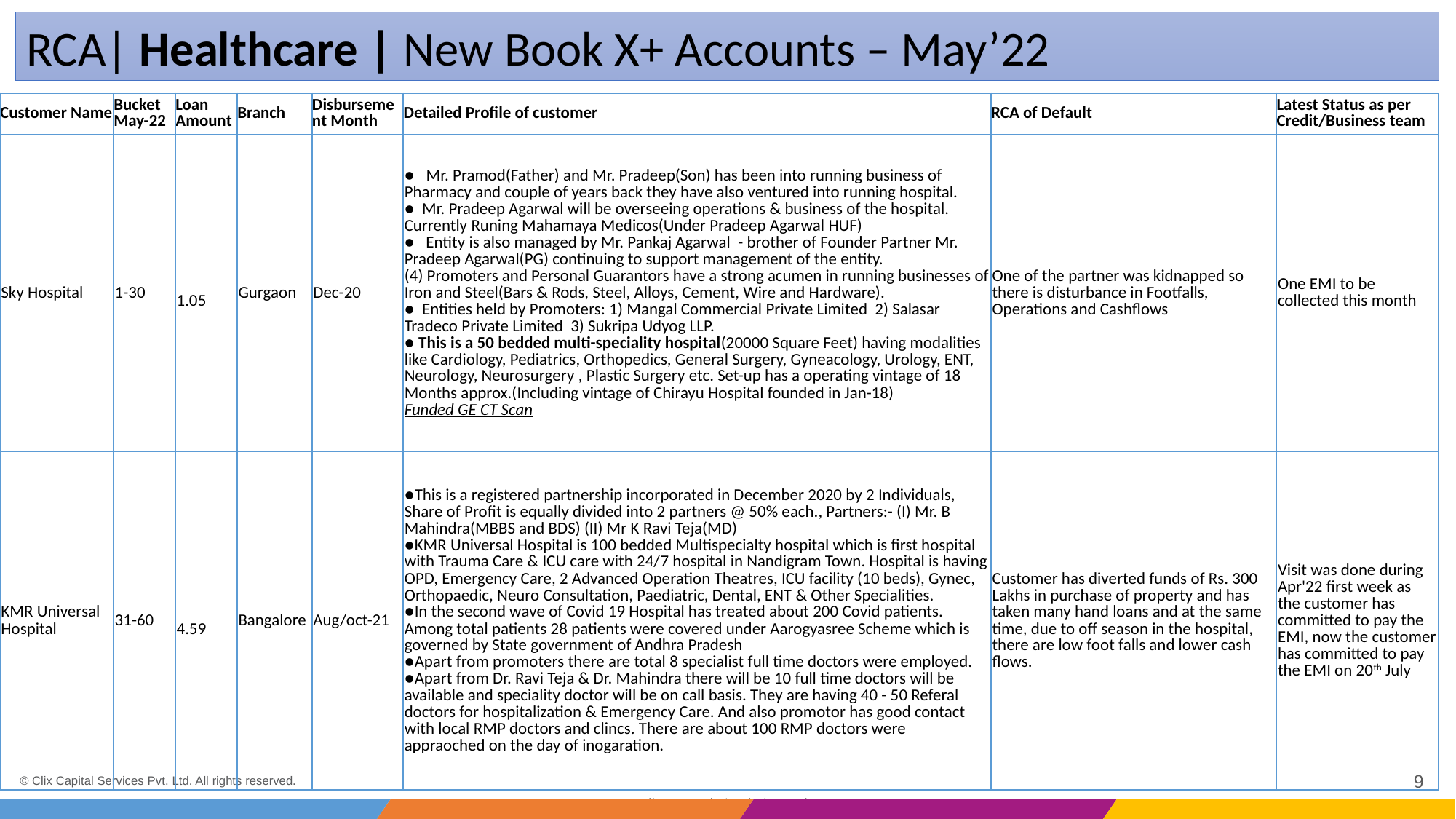

RCA| Healthcare | New Book X+ Accounts – May’22
| Customer Name | Bucket May-22 | Loan Amount | Branch | Disbursement Month | Detailed Profile of customer | RCA of Default | Latest Status as per Credit/Business team |
| --- | --- | --- | --- | --- | --- | --- | --- |
| Sky Hospital | 1-30 | 1.05 | Gurgaon | Dec-20 | ● Mr. Pramod(Father) and Mr. Pradeep(Son) has been into running business of Pharmacy and couple of years back they have also ventured into running hospital. ● Mr. Pradeep Agarwal will be overseeing operations & business of the hospital. Currently Runing Mahamaya Medicos(Under Pradeep Agarwal HUF) ● Entity is also managed by Mr. Pankaj Agarwal - brother of Founder Partner Mr. Pradeep Agarwal(PG) continuing to support management of the entity. (4) Promoters and Personal Guarantors have a strong acumen in running businesses of Iron and Steel(Bars & Rods, Steel, Alloys, Cement, Wire and Hardware). ● Entities held by Promoters: 1) Mangal Commercial Private Limited 2) Salasar Tradeco Private Limited 3) Sukripa Udyog LLP. ● This is a 50 bedded multi-speciality hospital(20000 Square Feet) having modalities like Cardiology, Pediatrics, Orthopedics, General Surgery, Gyneacology, Urology, ENT, Neurology, Neurosurgery , Plastic Surgery etc. Set-up has a operating vintage of 18 Months approx.(Including vintage of Chirayu Hospital founded in Jan-18) Funded GE CT Scan | One of the partner was kidnapped so there is disturbance in Footfalls, Operations and Cashflows | One EMI to be collected this month |
| KMR Universal Hospital | 31-60 | 4.59 | Bangalore | Aug/oct-21 | ●This is a registered partnership incorporated in December 2020 by 2 Individuals, Share of Profit is equally divided into 2 partners @ 50% each., Partners:- (I) Mr. B Mahindra(MBBS and BDS) (II) Mr K Ravi Teja(MD) ●KMR Universal Hospital is 100 bedded Multispecialty hospital which is first hospital with Trauma Care & ICU care with 24/7 hospital in Nandigram Town. Hospital is having OPD, Emergency Care, 2 Advanced Operation Theatres, ICU facility (10 beds), Gynec, Orthopaedic, Neuro Consultation, Paediatric, Dental, ENT & Other Specialities. ●In the second wave of Covid 19 Hospital has treated about 200 Covid patients. Among total patients 28 patients were covered under Aarogyasree Scheme which is governed by State government of Andhra Pradesh ●Apart from promoters there are total 8 specialist full time doctors were employed. ●Apart from Dr. Ravi Teja & Dr. Mahindra there will be 10 full time doctors will be available and speciality doctor will be on call basis. They are having 40 - 50 Referal doctors for hospitalization & Emergency Care. And also promotor has good contact with local RMP doctors and clincs. There are about 100 RMP doctors were appraoched on the day of inogaration. | Customer has diverted funds of Rs. 300 Lakhs in purchase of property and has taken many hand loans and at the same time, due to off season in the hospital, there are low foot falls and lower cash flows. | Visit was done during Apr'22 first week as the customer has committed to pay the EMI, now the customer has committed to pay the EMI on 20th July |